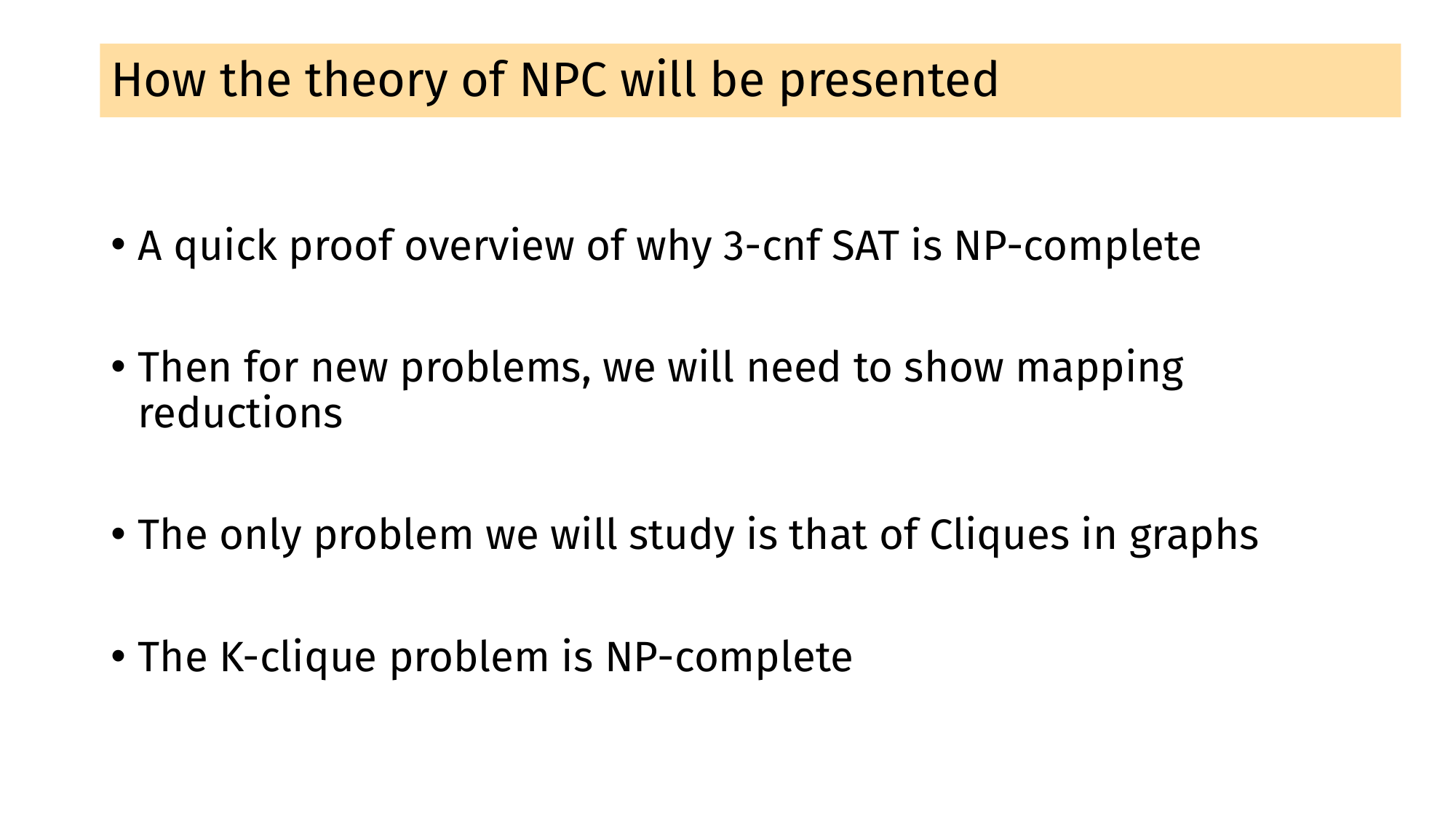

# How the theory of NPC will be presented
A quick proof overview of why 3-cnf SAT is NP-complete

Then for new problems, we will need to show mapping reductions

The only problem we will study is that of Cliques in graphs

The K-clique problem is NP-complete